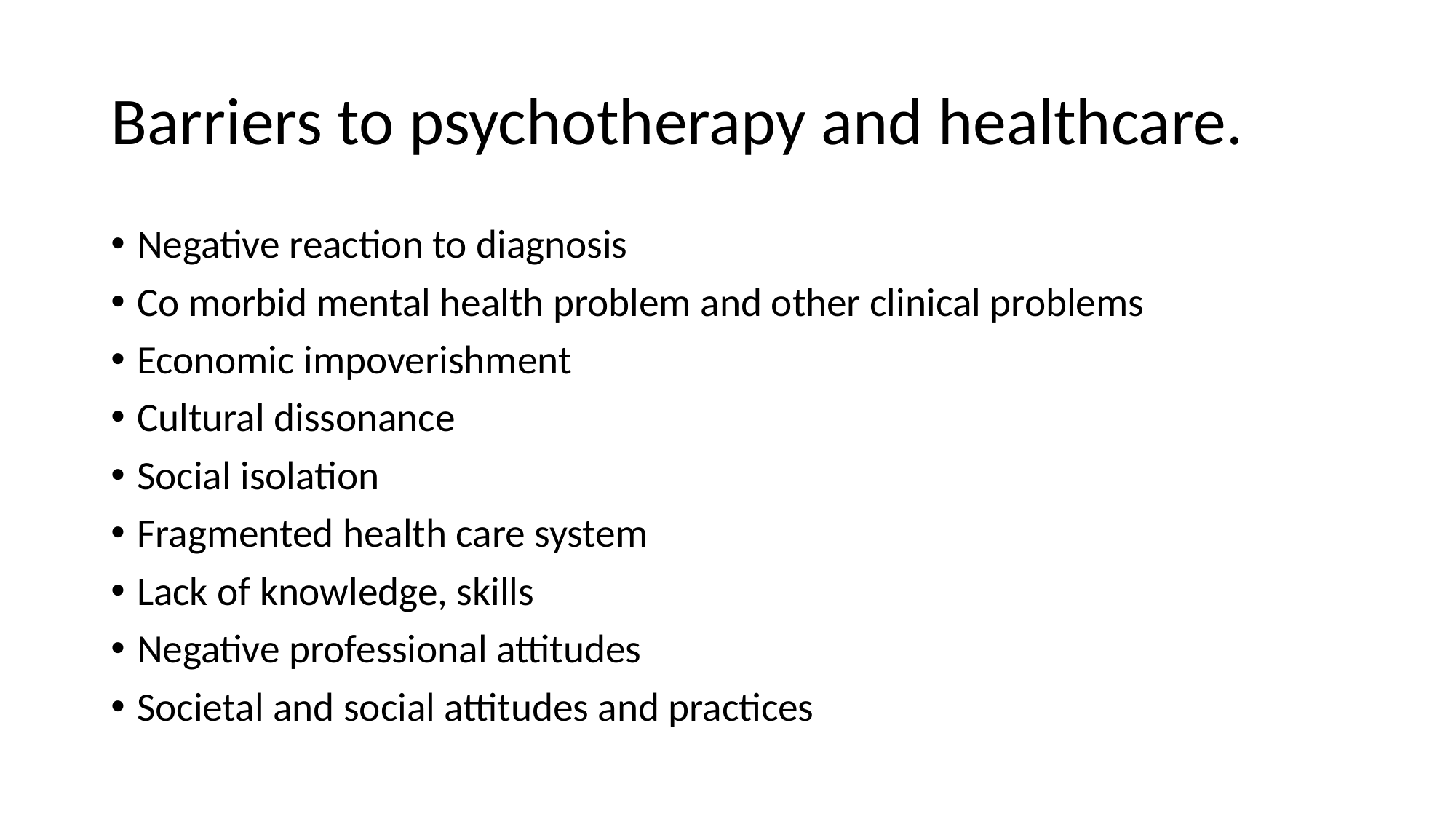

# Barriers to psychotherapy and healthcare.
Negative reaction to diagnosis
Co morbid mental health problem and other clinical problems
Economic impoverishment
Cultural dissonance
Social isolation
Fragmented health care system
Lack of knowledge, skills
Negative professional attitudes
Societal and social attitudes and practices